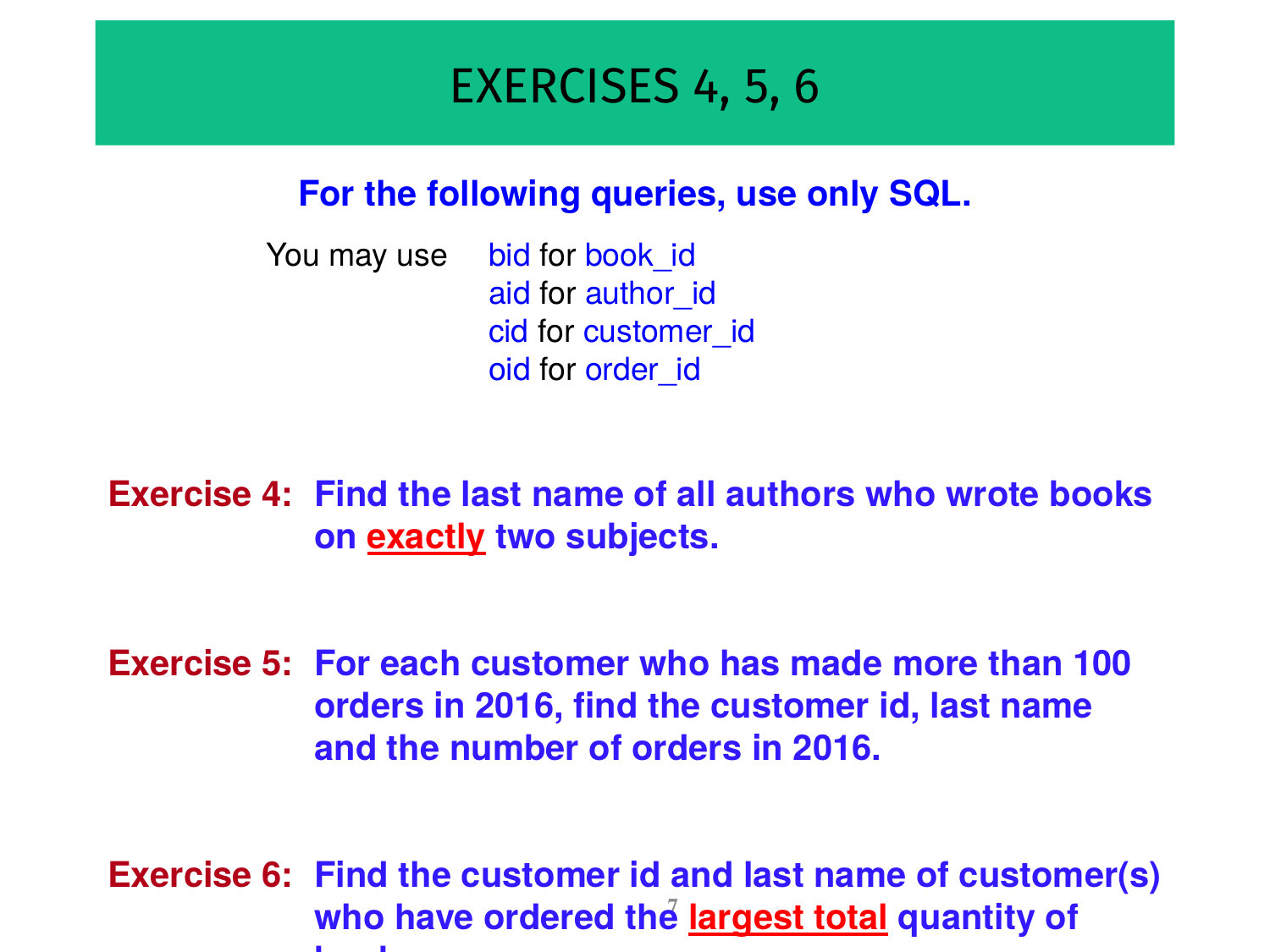

# EXERCISES 4, 5, 6
For the following queries, use only SQL.
You may use	bid for book_id
aid for author_id
cid for customer_id
oid for order_id
Exercise 4:	Find the last name of all authors who wrote books on exactly two subjects.
Exercise 5:	For each customer who has made more than 100 orders in 2016, find the customer id, last name and the number of orders in 2016.
Exercise 6:	Find the customer id and last name of customer(s) who have ordered the largest total quantity of books.
7